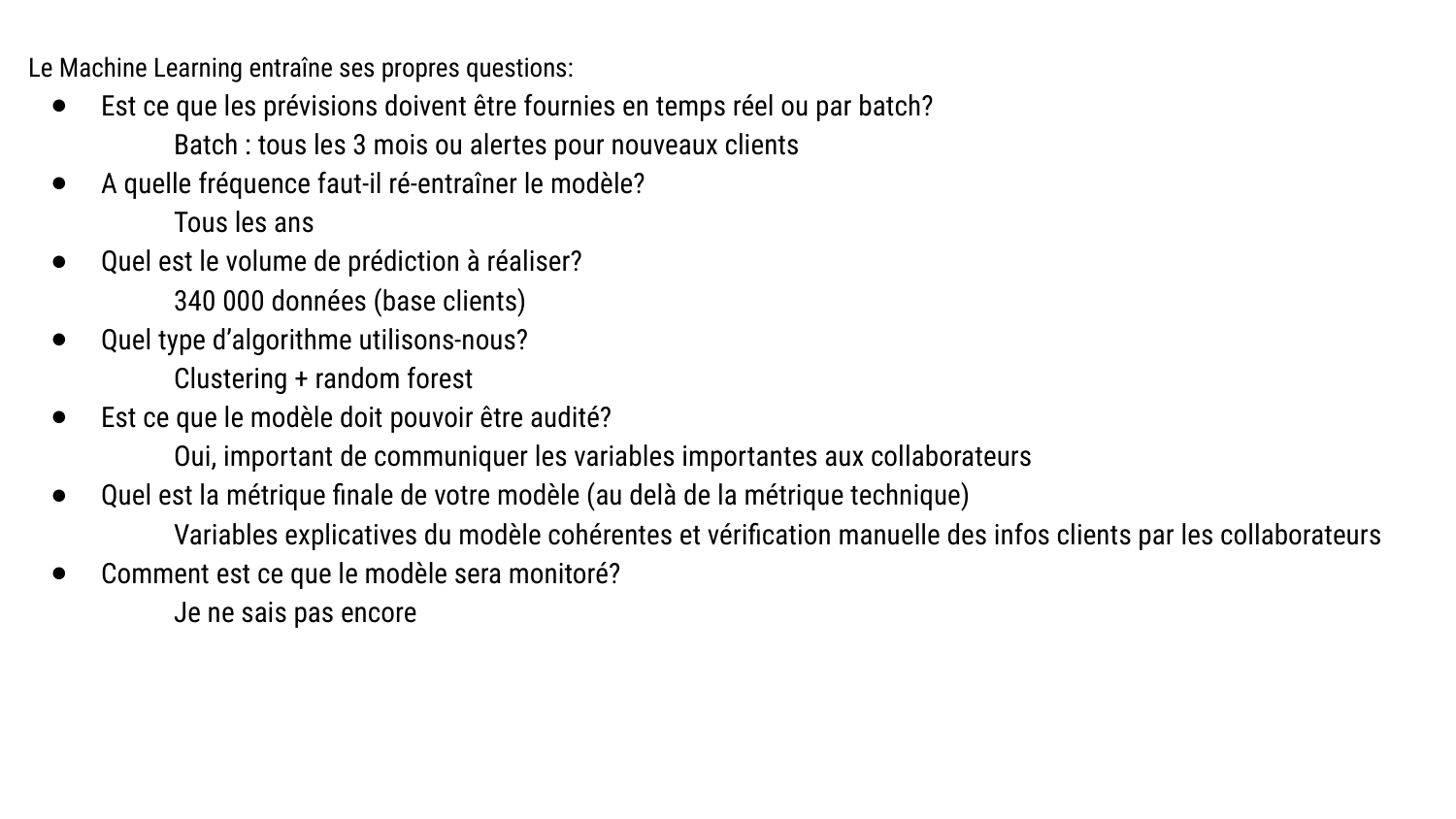

Le Machine Learning entraîne ses propres questions:
Est ce que les prévisions doivent être fournies en temps réel ou par batch?
	Batch : tous les 3 mois ou alertes pour nouveaux clients
A quelle fréquence faut-il ré-entraîner le modèle?
	Tous les ans
Quel est le volume de prédiction à réaliser?
	340 000 données (base clients)
Quel type d’algorithme utilisons-nous?
	Clustering + random forest
Est ce que le modèle doit pouvoir être audité?
	Oui, important de communiquer les variables importantes aux collaborateurs
Quel est la métrique finale de votre modèle (au delà de la métrique technique)
	Variables explicatives du modèle cohérentes et vérification manuelle des infos clients par les collaborateurs
Comment est ce que le modèle sera monitoré?
	Je ne sais pas encore